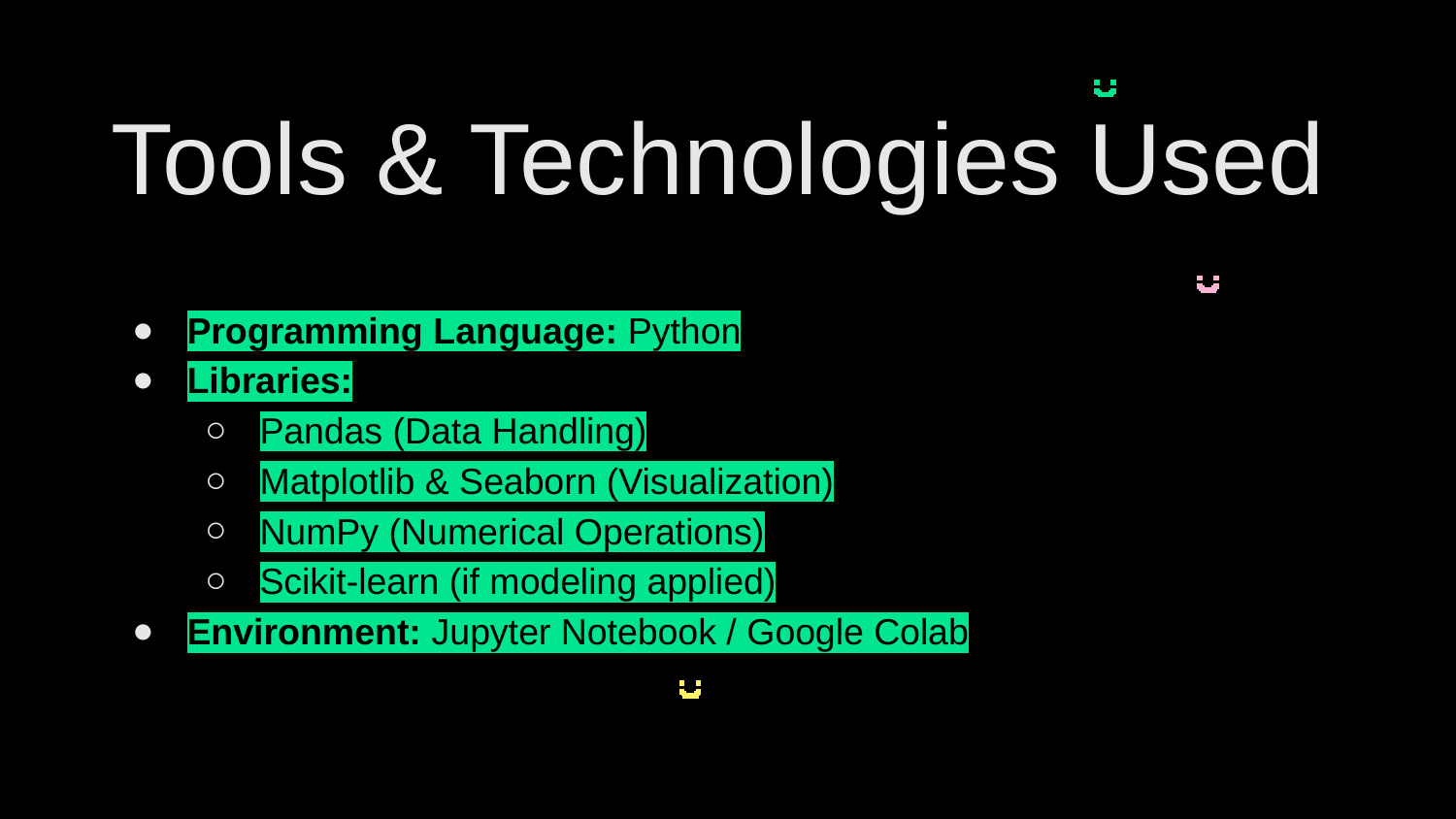

Tools & Technologies Used
# Programming Language: Python
Libraries:
Pandas (Data Handling)
Matplotlib & Seaborn (Visualization)
NumPy (Numerical Operations)
Scikit-learn (if modeling applied)
Environment: Jupyter Notebook / Google Colab